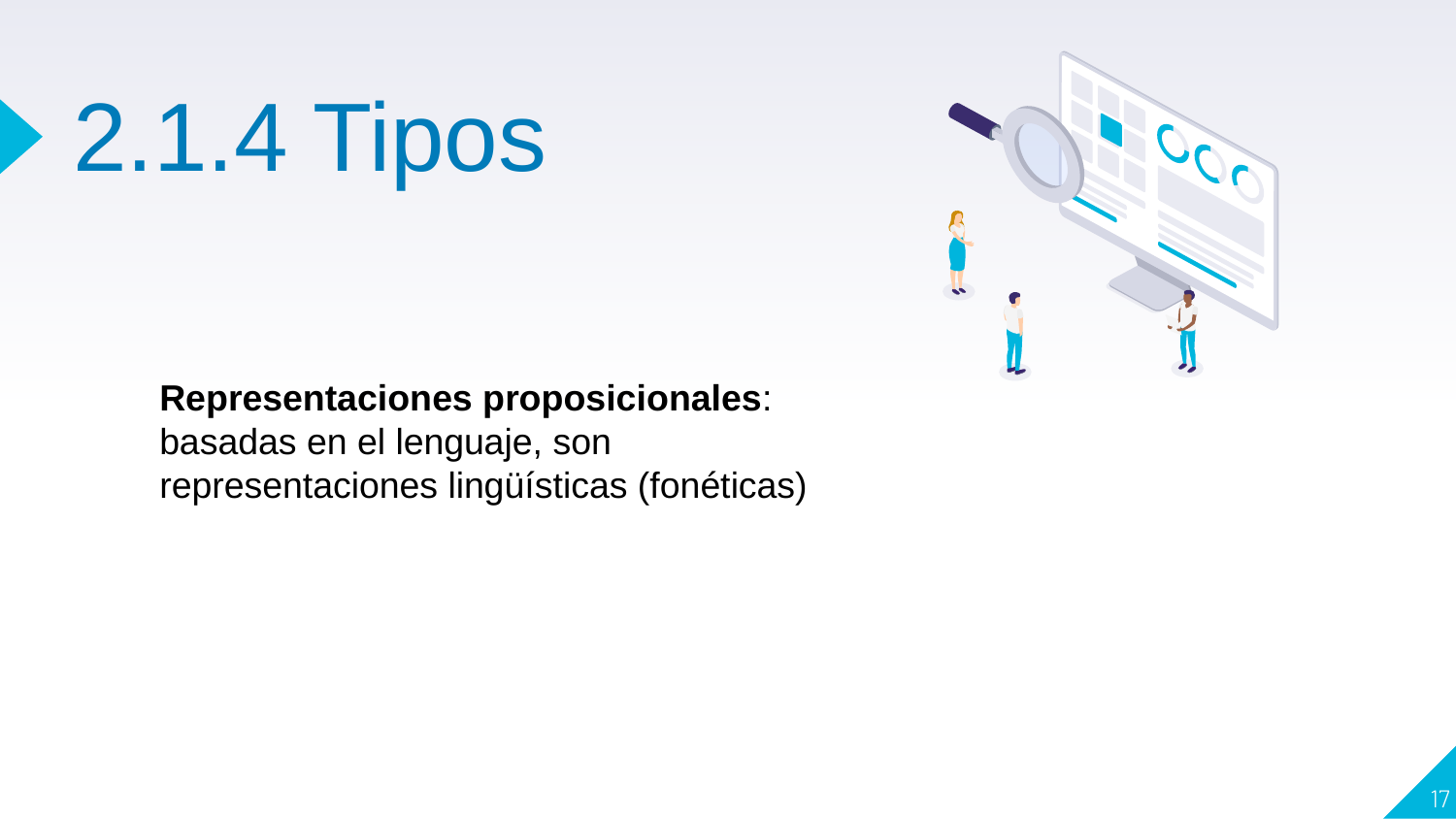

# 2.1.4 Tipos
Representaciones proposicionales: basadas en el lenguaje, son representaciones lingüísticas (fonéticas)
Vestibuum congue
tempus
Lorem ipsum dolor sit amet, consectetur adipiscing elit, sed do eiusmod tempor. Ipsum dolor sit amet elit, sed do eiusmod tempor.
17